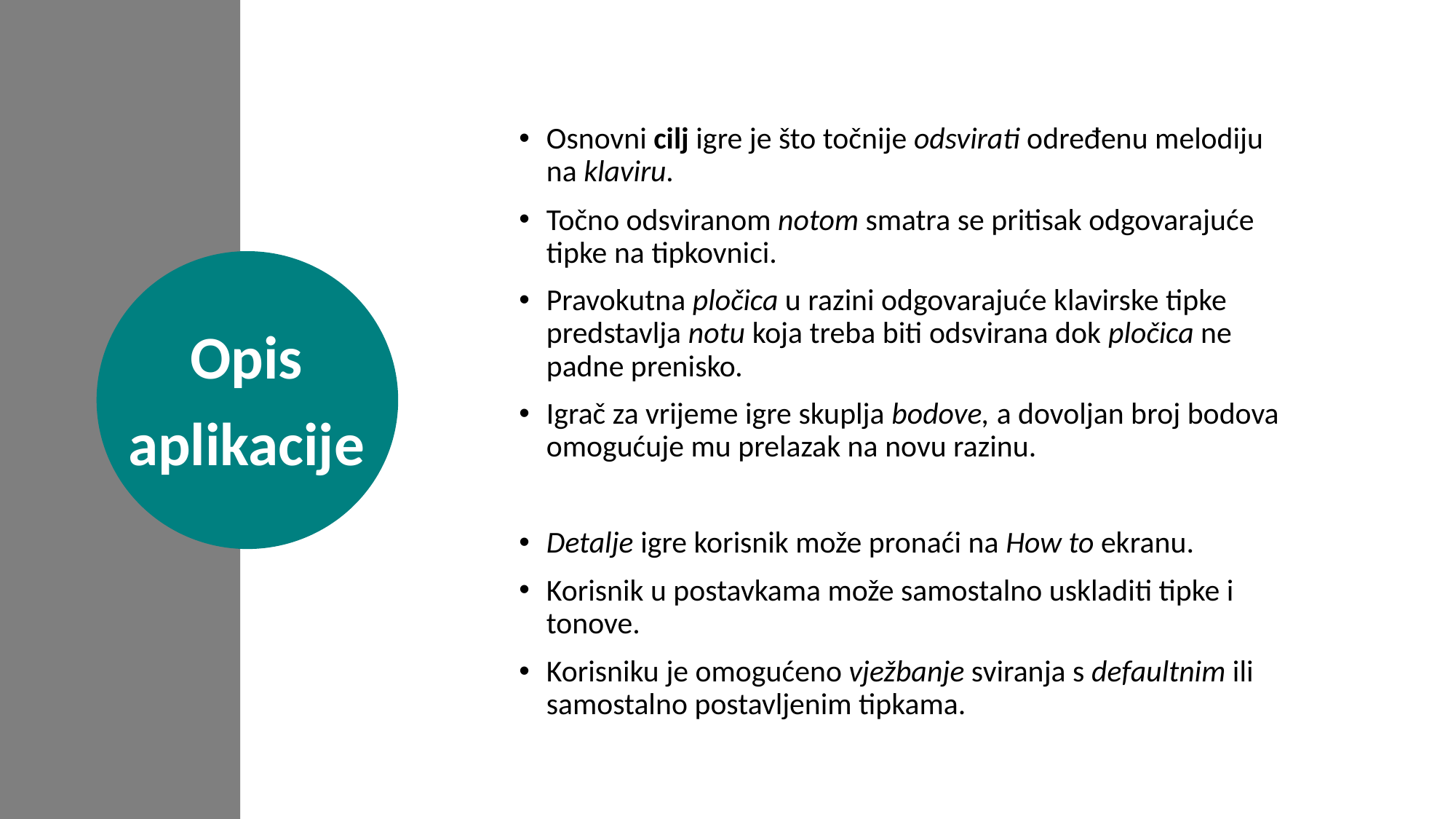

Osnovni cilj igre je što točnije odsvirati određenu melodiju na klaviru.
Točno odsviranom notom smatra se pritisak odgovarajuće tipke na tipkovnici.
Pravokutna pločica u razini odgovarajuće klavirske tipke predstavlja notu koja treba biti odsvirana dok pločica ne padne prenisko.
Igrač za vrijeme igre skuplja bodove, a dovoljan broj bodova omogućuje mu prelazak na novu razinu.

Detalje igre korisnik može pronaći na How to ekranu.
Korisnik u postavkama može samostalno uskladiti tipke i tonove.
Korisniku je omogućeno vježbanje sviranja s defaultnim ili samostalno postavljenim tipkama.
#

Opis
aplikacije